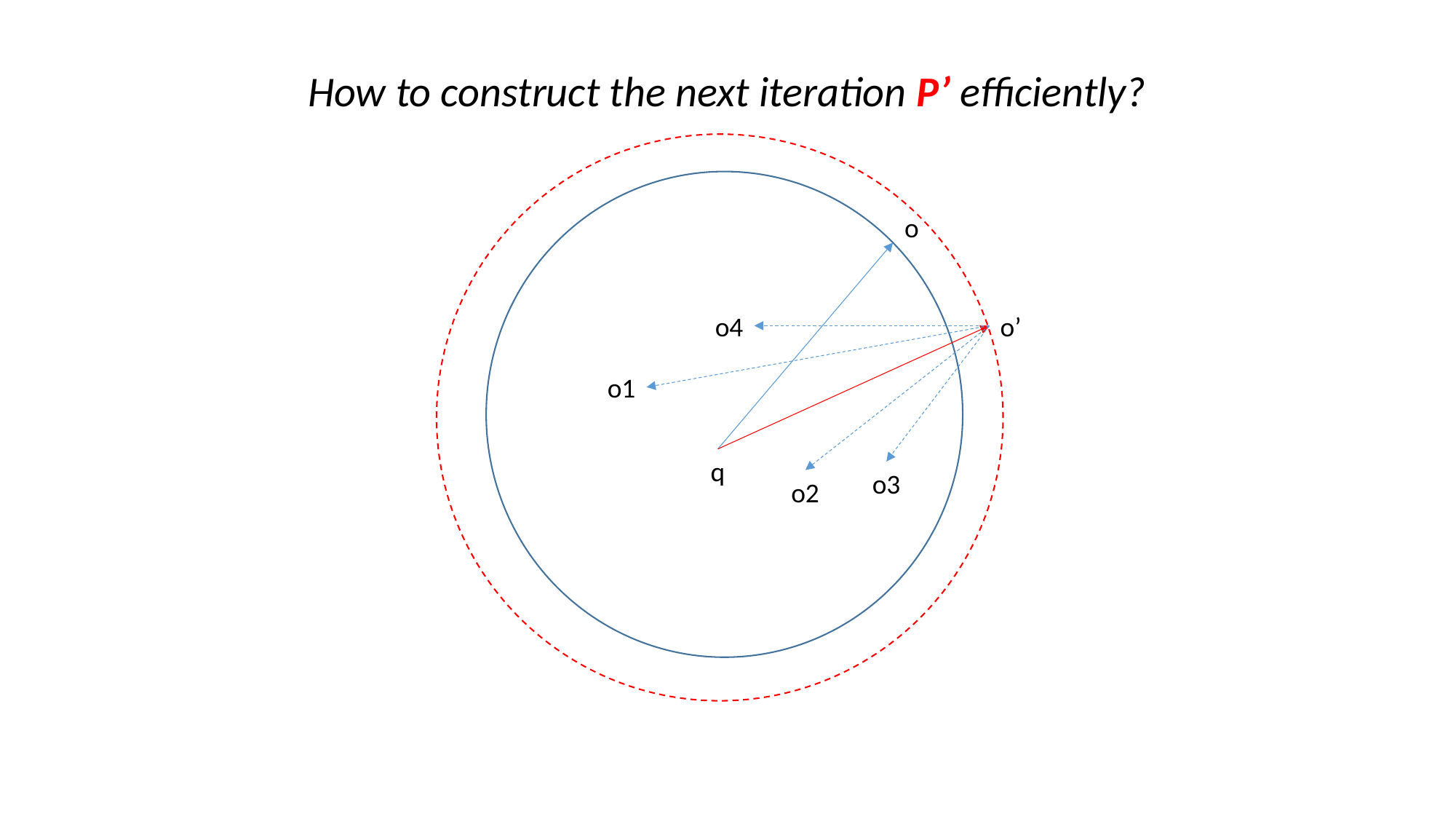

How to construct the next iteration P’ efficiently?

o
o4
o’
o1
q
o3
o2